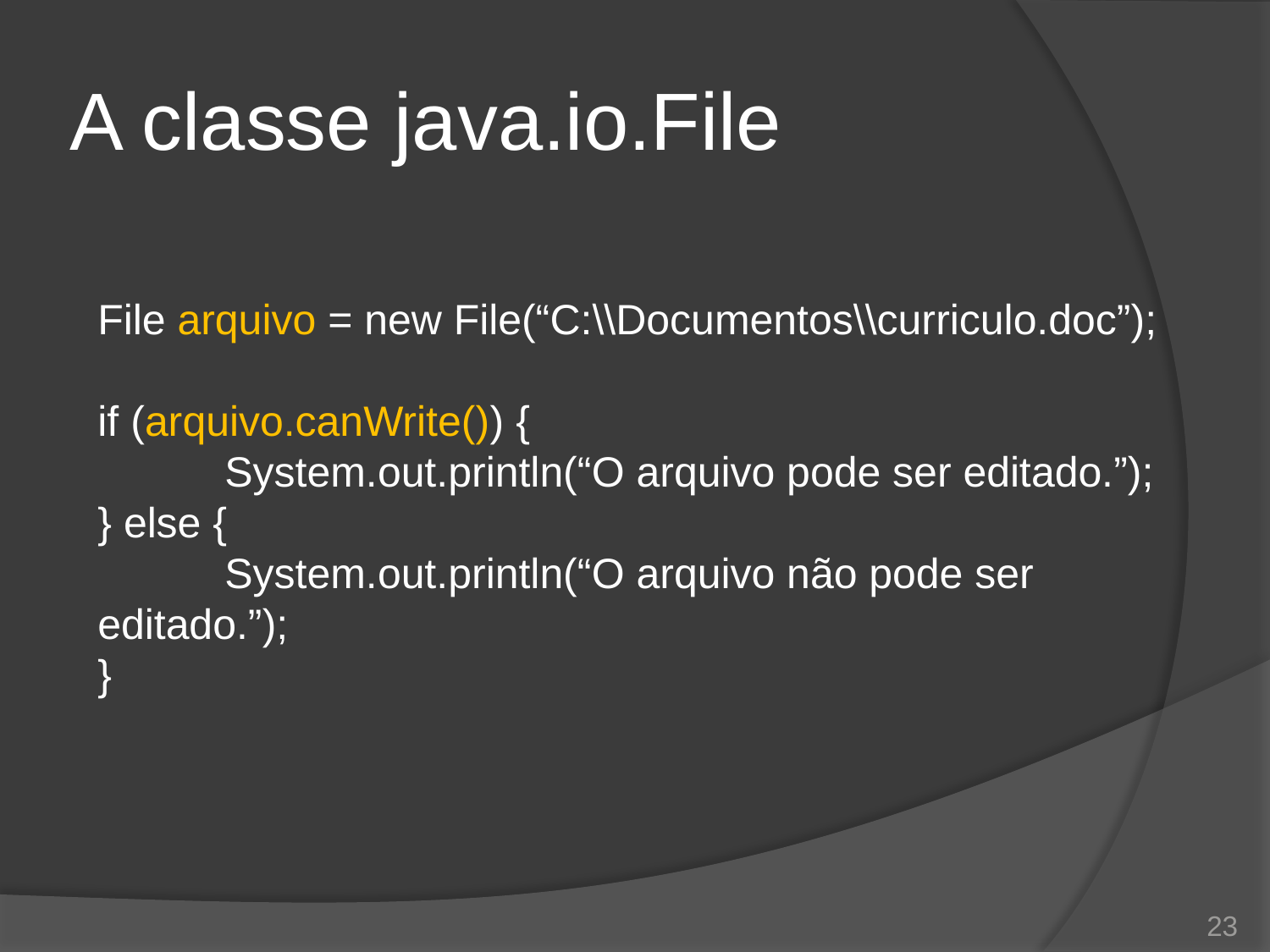

# A classe java.io.File
File arquivo = new File(“C:\\Documentos\\curriculo.doc”);

if (arquivo.canWrite()) {
	System.out.println(“O arquivo pode ser editado.”);
} else {
	System.out.println(“O arquivo não pode ser editado.”);
}
23